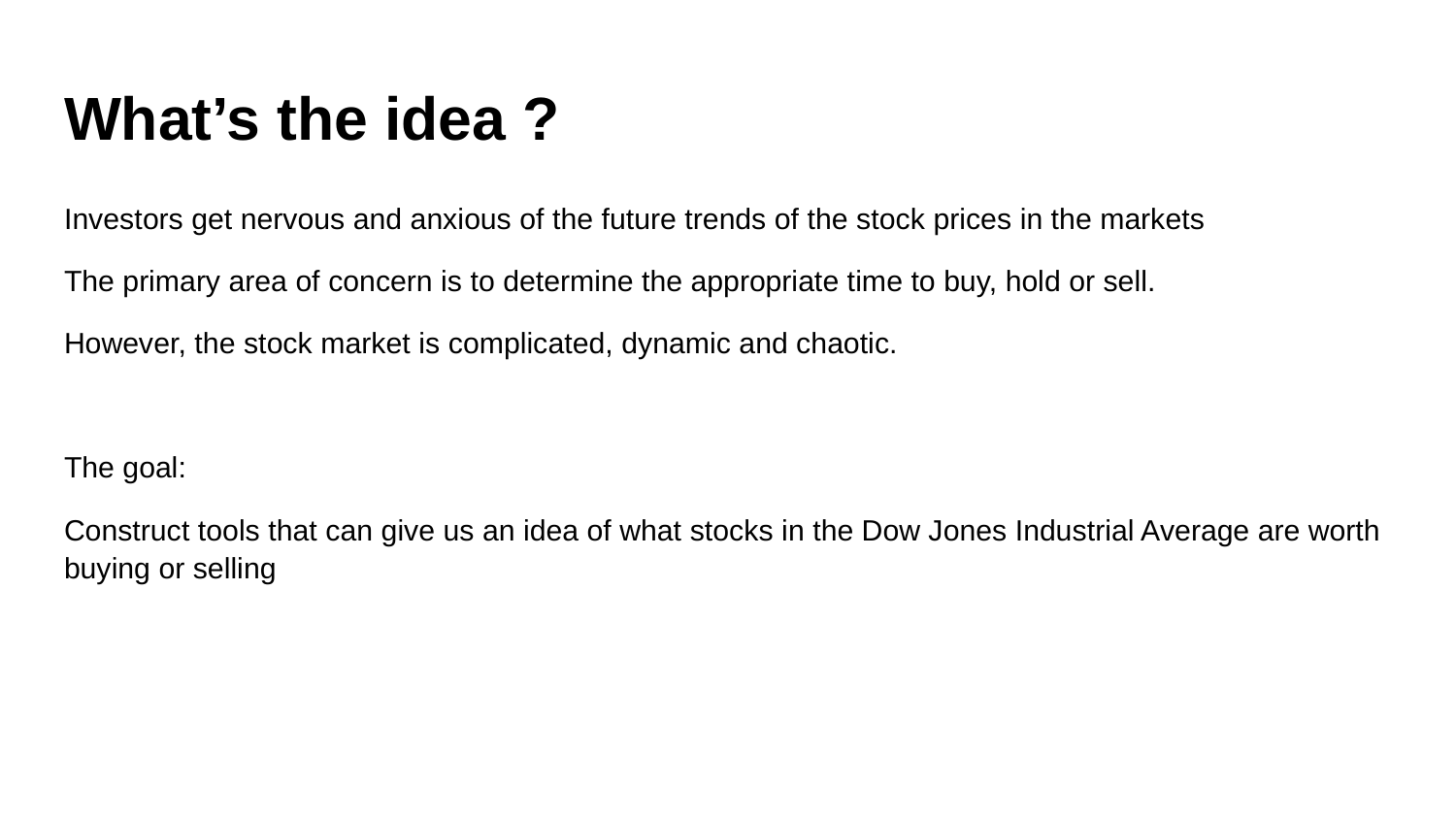

# What’s the idea ?
Investors get nervous and anxious of the future trends of the stock prices in the markets
The primary area of concern is to determine the appropriate time to buy, hold or sell.
However, the stock market is complicated, dynamic and chaotic.

The goal:
Construct tools that can give us an idea of what stocks in the Dow Jones Industrial Average are worth buying or selling